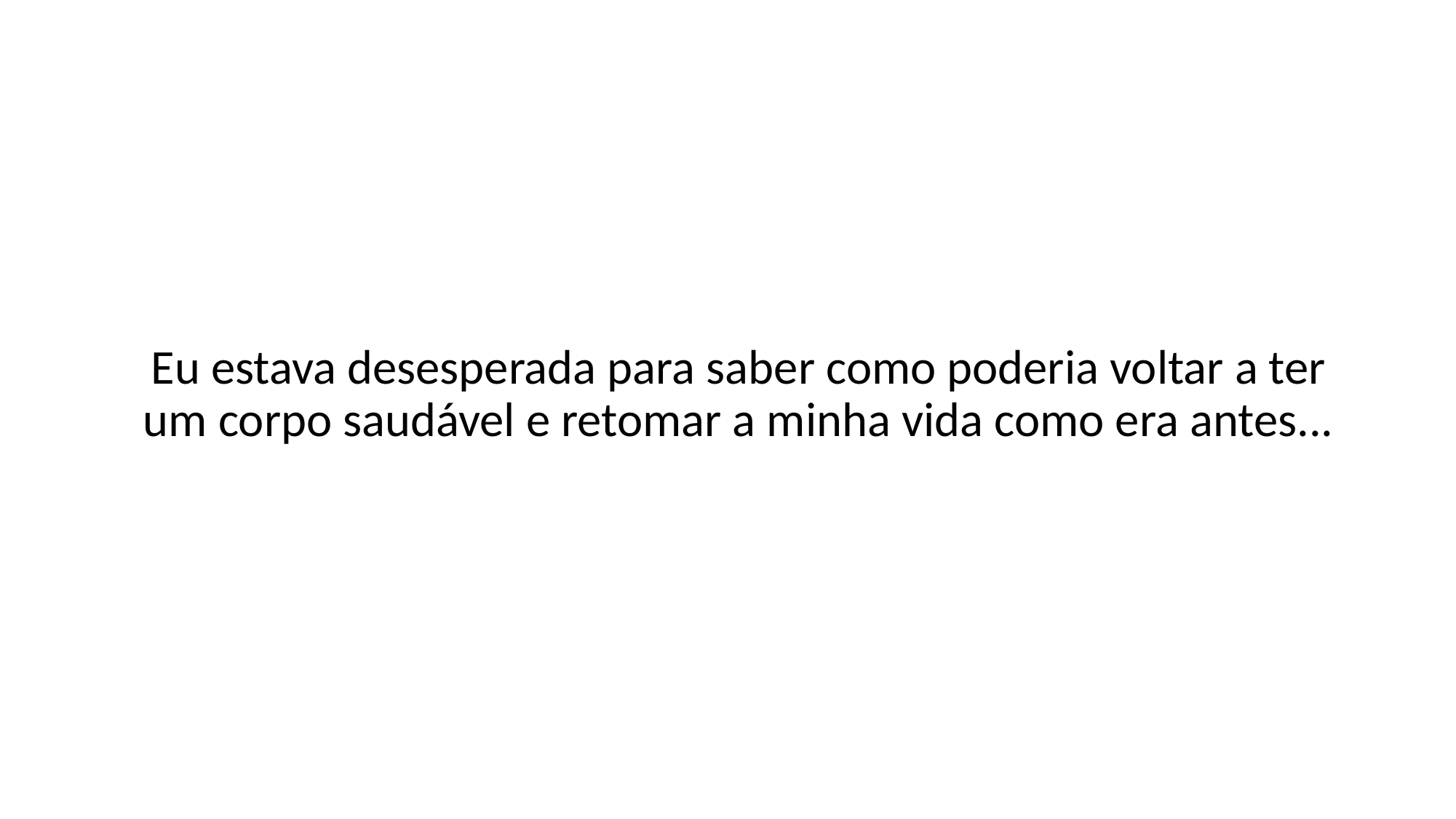

Eu estava desesperada para saber como poderia voltar a ter um corpo saudável e retomar a minha vida como era antes...